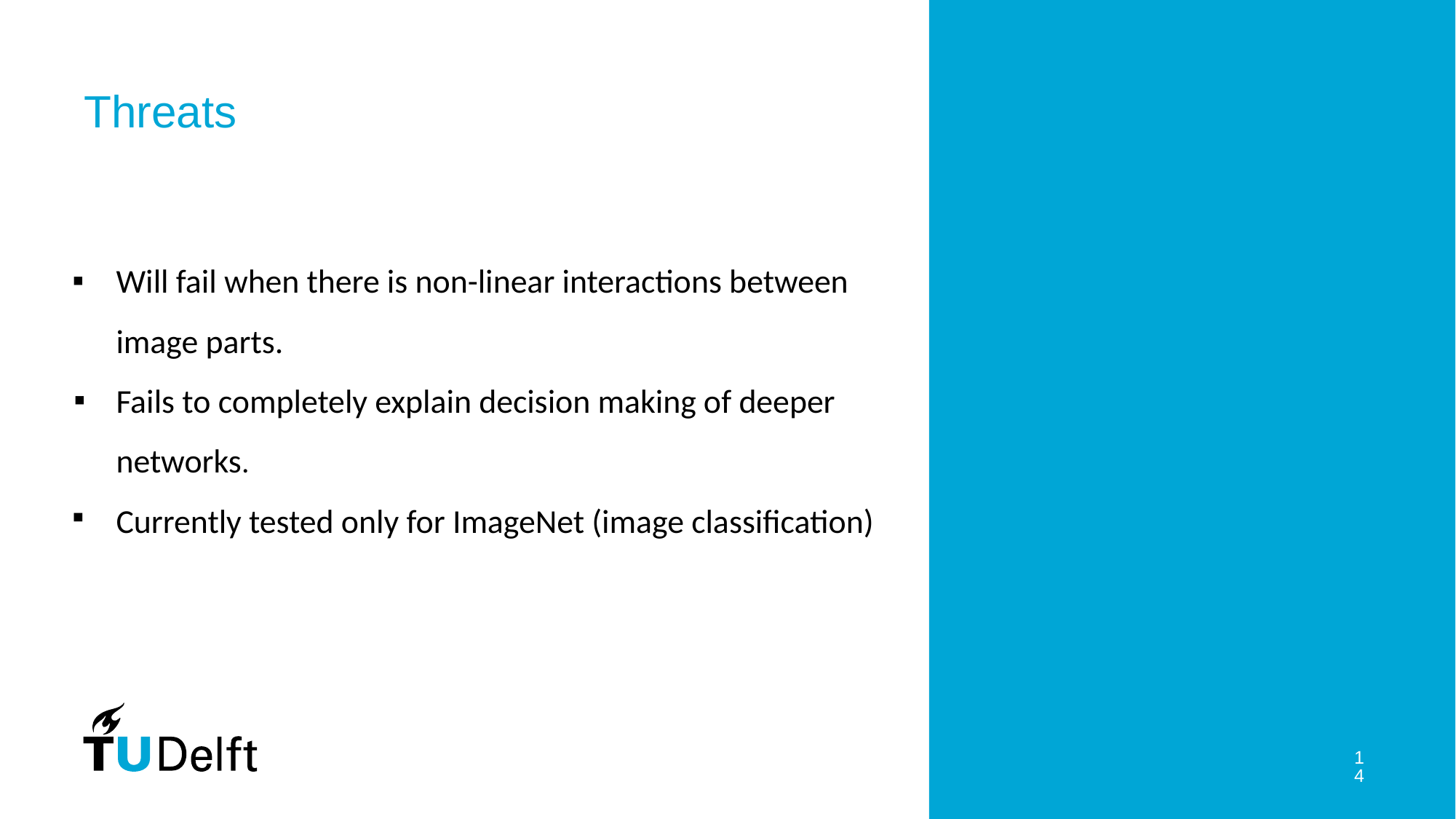

# Threats

Will fail when there is non-linear interactions between image parts.
Fails to completely explain decision making of deeper networks.
Currently tested only for ImageNet (image classification)

14